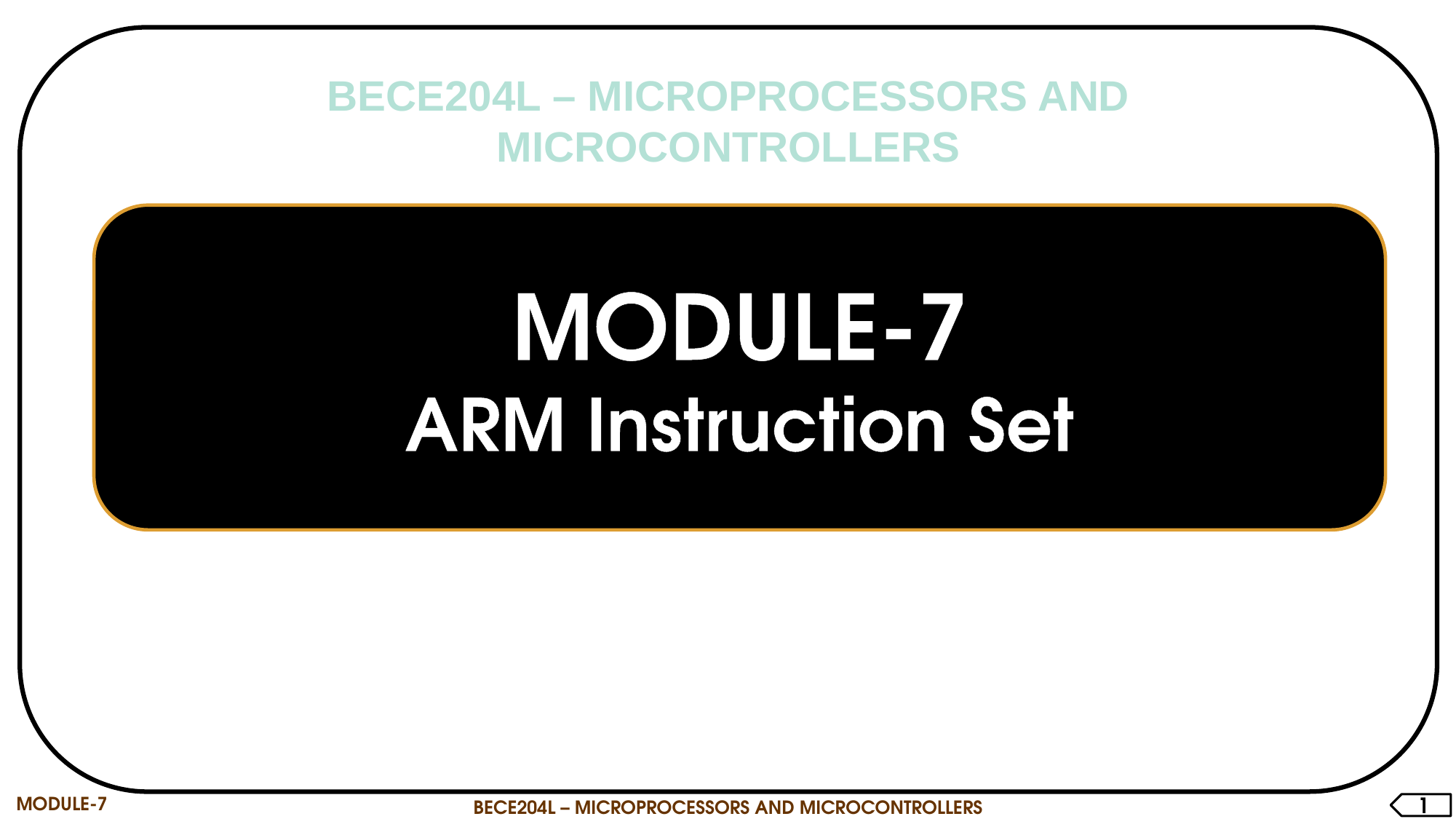

BECE204L – MICROPROCESSORS AND MICROCONTROLLERS

MODULE-7
ARM Instruction Set
MODULE-7
BECE204L – MICROPROCESSORS AND MICROCONTROLLERS
1